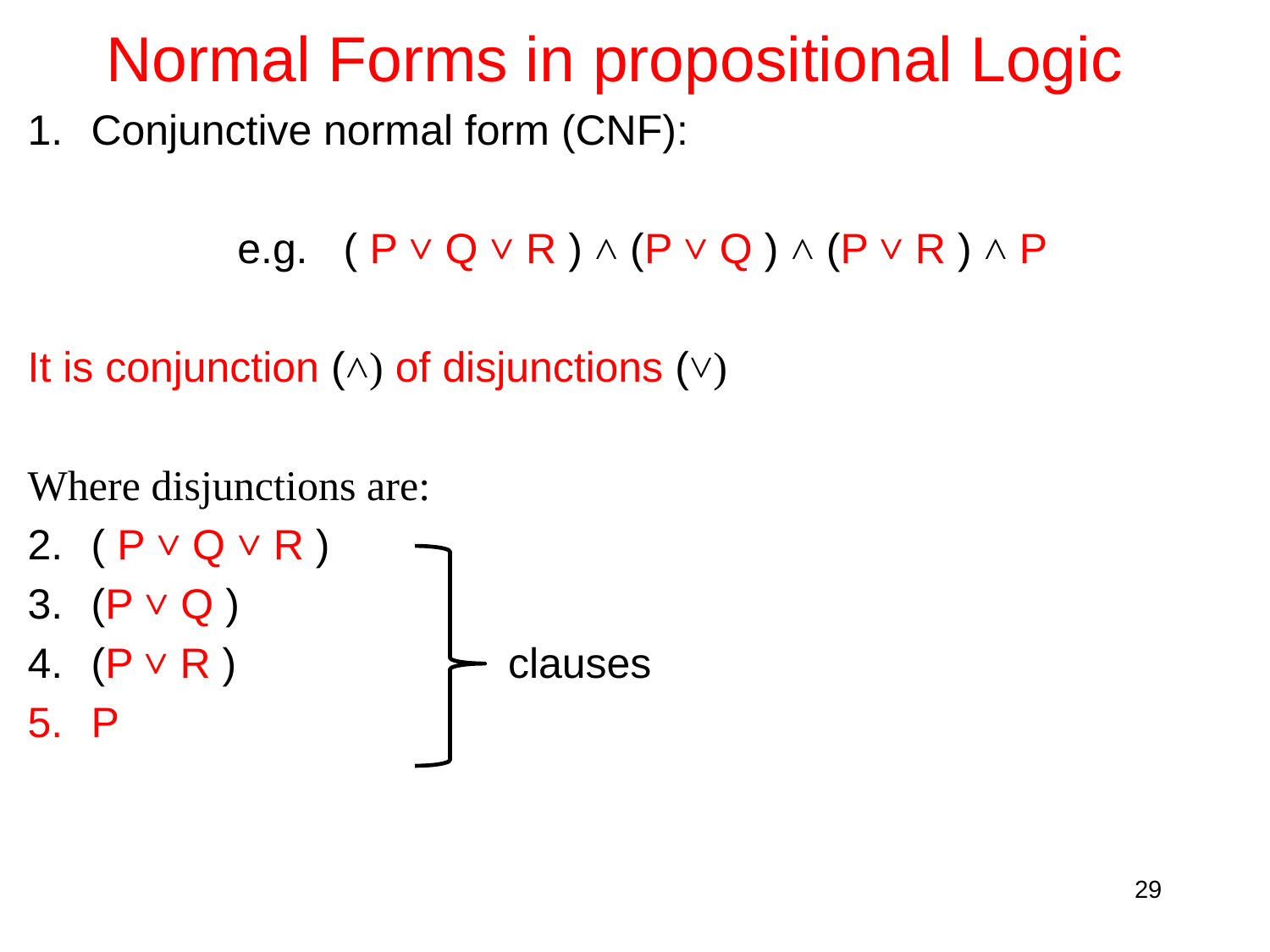

# Normal Forms in propositional Logic
Conjunctive normal form (CNF):

e.g.   ( P ˅ Q ˅ R ) ˄ (P ˅ Q ) ˄ (P ˅ R ) ˄ P

It is conjunction (˄) of disjunctions (˅)

Where disjunctions are:
( P ˅ Q ˅ R )
(P ˅ Q )
(P ˅ R )                       clauses
P

29